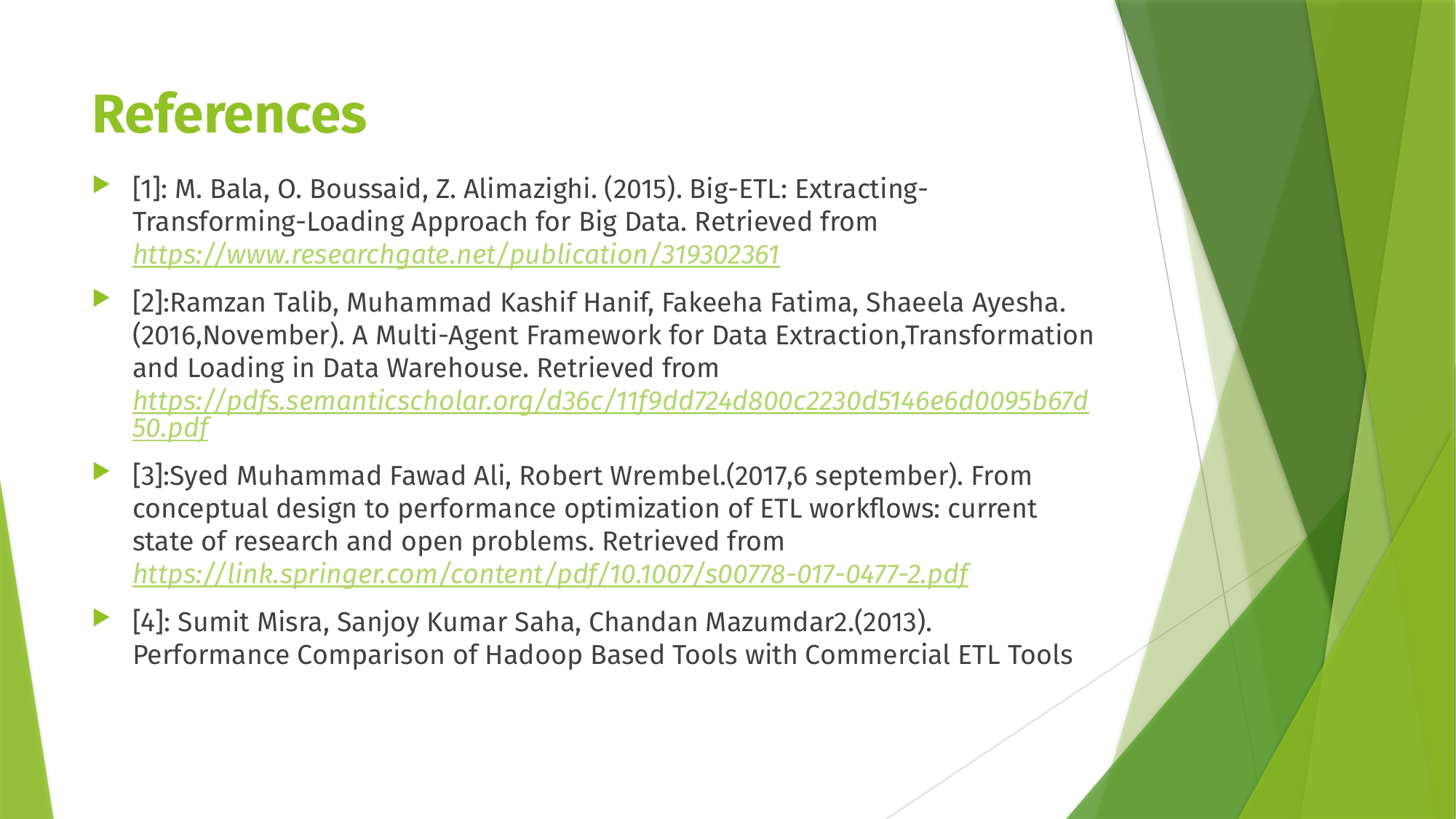

# References
[1]: M. Bala, O. Boussaid, Z. Alimazighi. (2015). Big-ETL: Extracting-Transforming-Loading Approach for Big Data. Retrieved from https://www.researchgate.net/publication/319302361
[2]:Ramzan Talib, Muhammad Kashif Hanif, Fakeeha Fatima, Shaeela Ayesha.(2016,November). A Multi-Agent Framework for Data Extraction,Transformation and Loading in Data Warehouse. Retrieved from https://pdfs.semanticscholar.org/d36c/11f9dd724d800c2230d5146e6d0095b67d50.pdf
[3]:Syed Muhammad Fawad Ali, Robert Wrembel.(2017,6 september). From conceptual design to performance optimization of ETL workflows: current state of research and open problems. Retrieved from https://link.springer.com/content/pdf/10.1007/s00778-017-0477-2.pdf
[4]: Sumit Misra, Sanjoy Kumar Saha, Chandan Mazumdar2.(2013). Performance Comparison of Hadoop Based Tools with Commercial ETL Tools